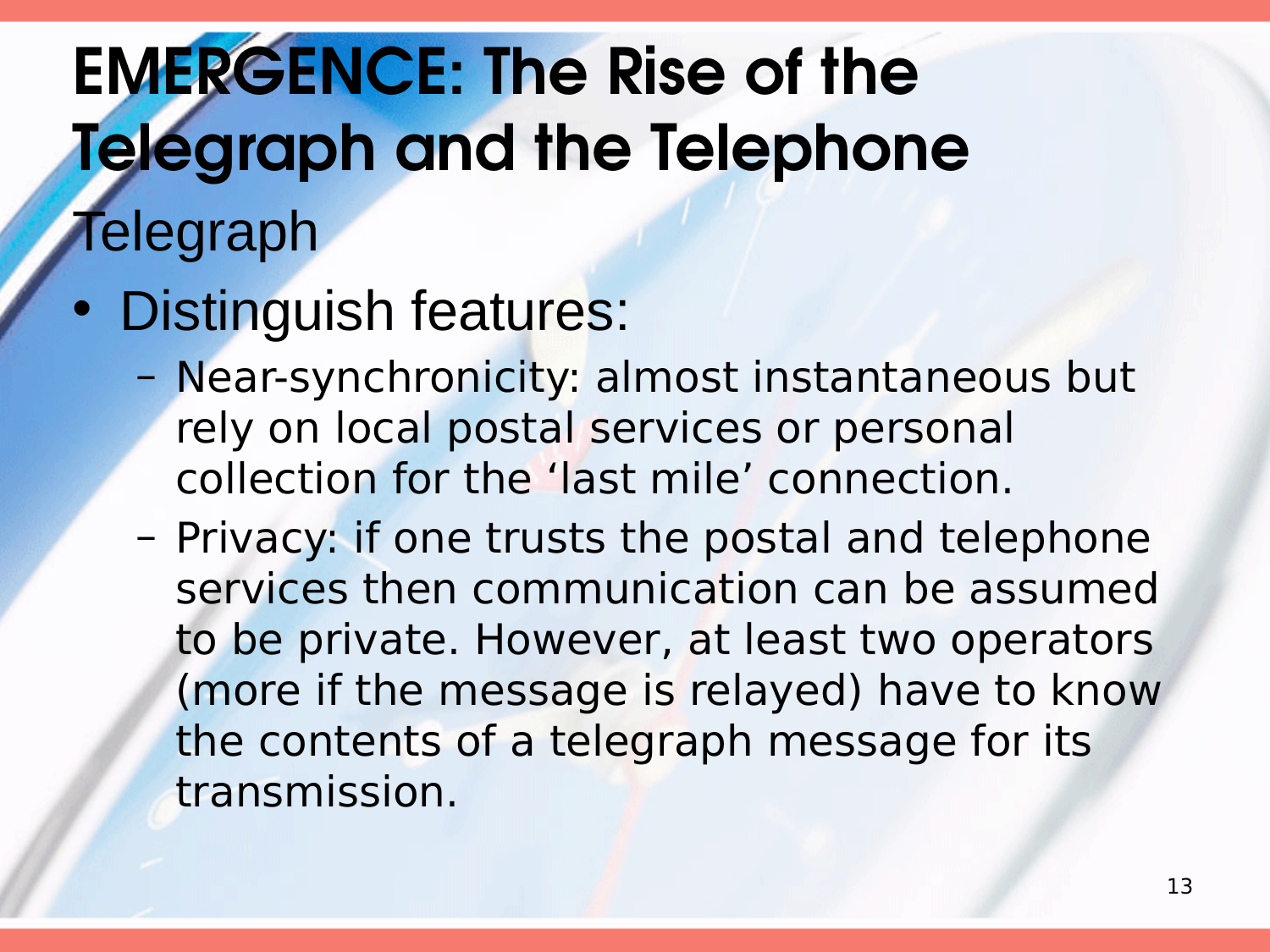

# EMERGENCE: The Rise of the Telegraph and the Telephone
Telegraph
Distinguish features:
Near-synchronicity: almost instantaneous but rely on local postal services or personal collection for the ‘last mile’ connection.
Privacy: if one trusts the postal and telephone services then communication can be assumed to be private. However, at least two operators (more if the message is relayed) have to know the contents of a telegraph message for its transmission.
13